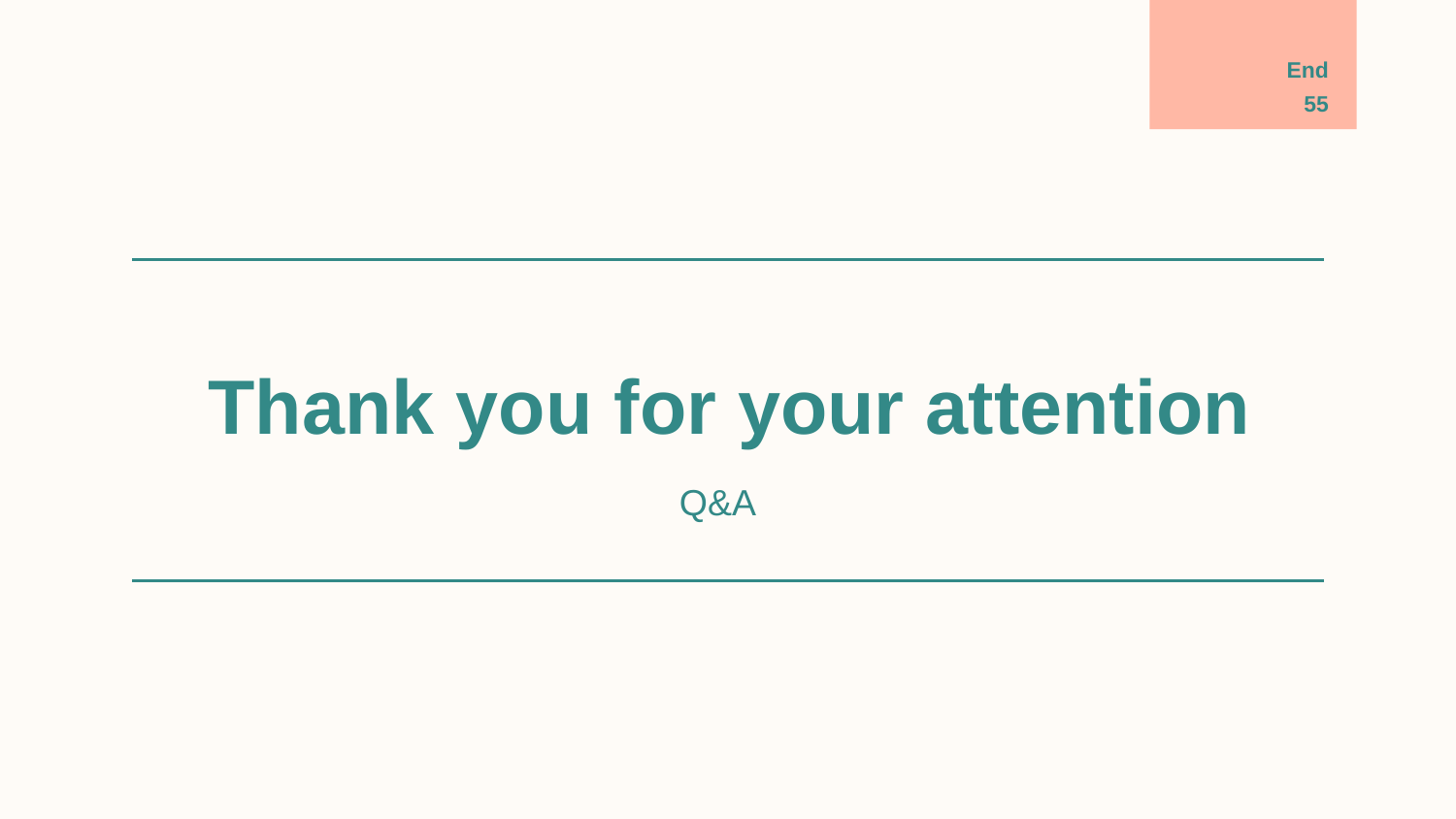

End
55
Thank you for your attention
# Q&A